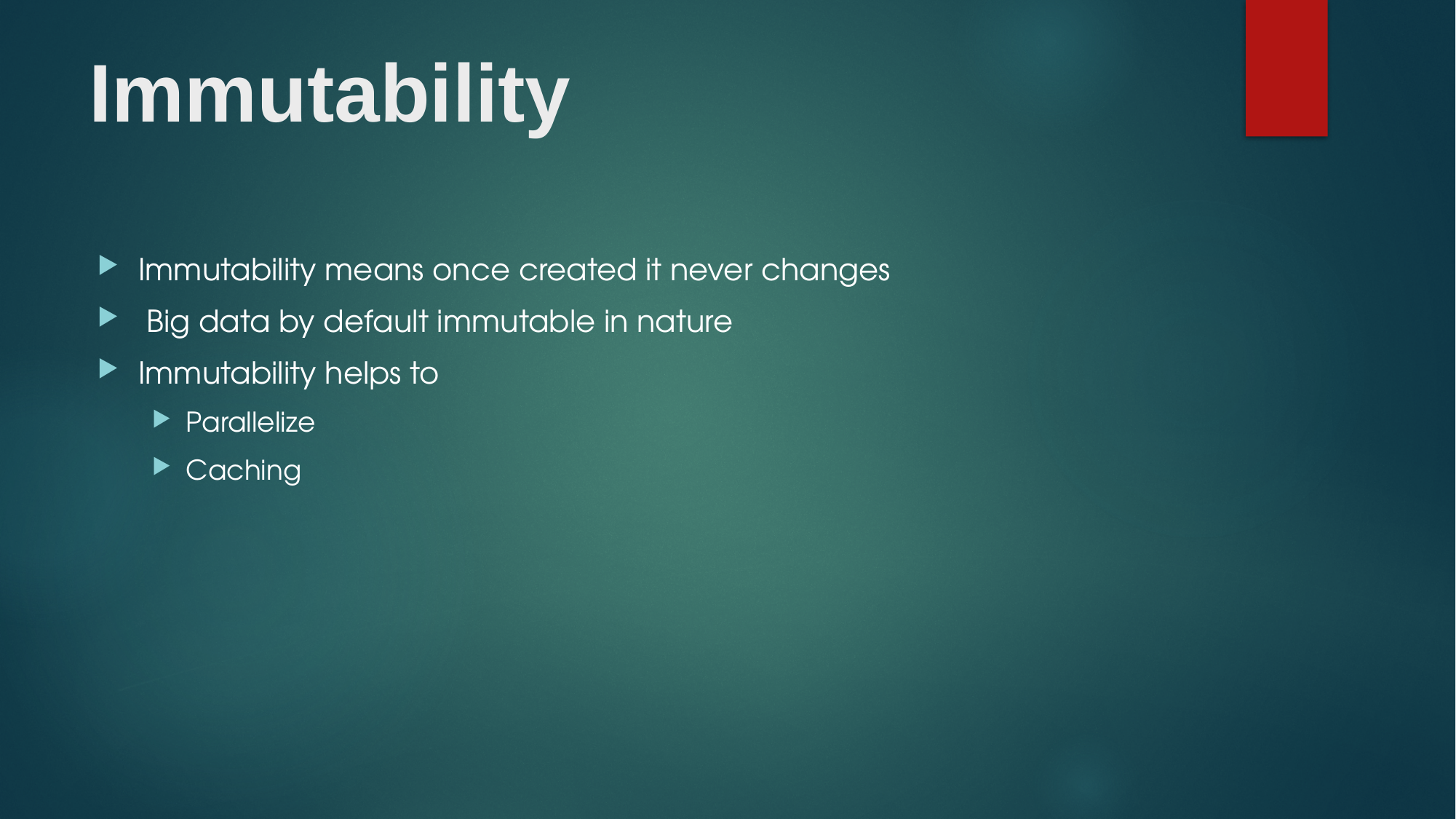

# Immutability
Immutability means once created it never changes
 Big data by default immutable in nature
Immutability helps to
Parallelize
Caching